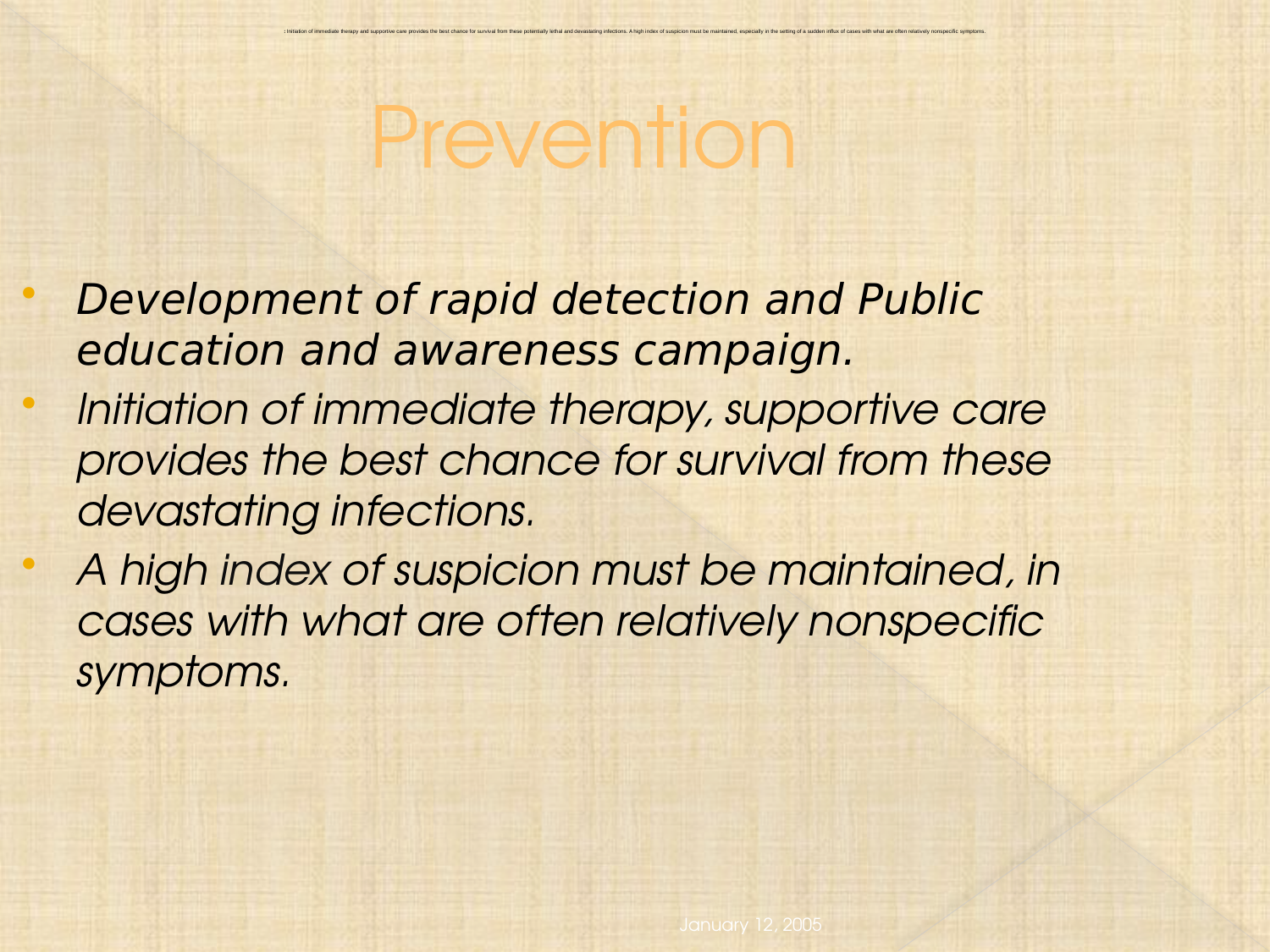

: Initiation of immediate therapy and supportive care provides the best chance for survival from these potentially lethal and devastating infections. A high index of suspicion must be maintained, especially in the setting of a sudden influx of cases with what are often relatively nonspecific symptoms.
# Prevention
Development of rapid detection and Public education and awareness campaign.
Initiation of immediate therapy, supportive care provides the best chance for survival from these  devastating infections.
A high index of suspicion must be maintained, in cases with what are often relatively nonspecific symptoms.

January 12, 2005